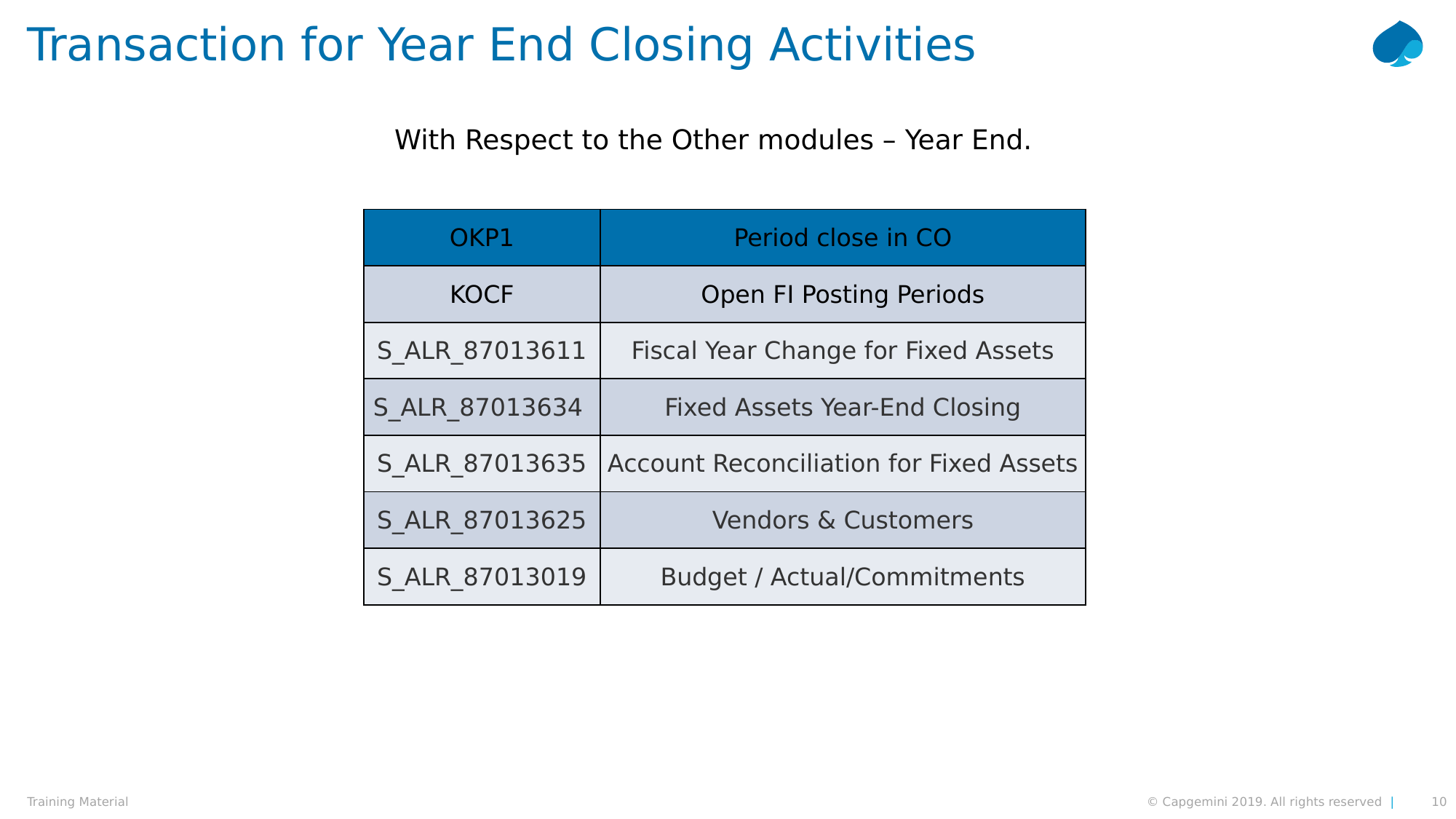

# Transaction for Year End Closing Activities
With Respect to the Other modules – Year End.
| OKP1 | Period close in CO |
| --- | --- |
| KOCF | Open FI Posting Periods |
| S\_ALR\_87013611 | Fiscal Year Change for Fixed Assets |
| S\_ALR\_87013634 | Fixed Assets Year-End Closing |
| S\_ALR\_87013635 | Account Reconciliation for Fixed Assets |
| S\_ALR\_87013625 | Vendors & Customers |
| S\_ALR\_87013019 | Budget / Actual/Commitments |